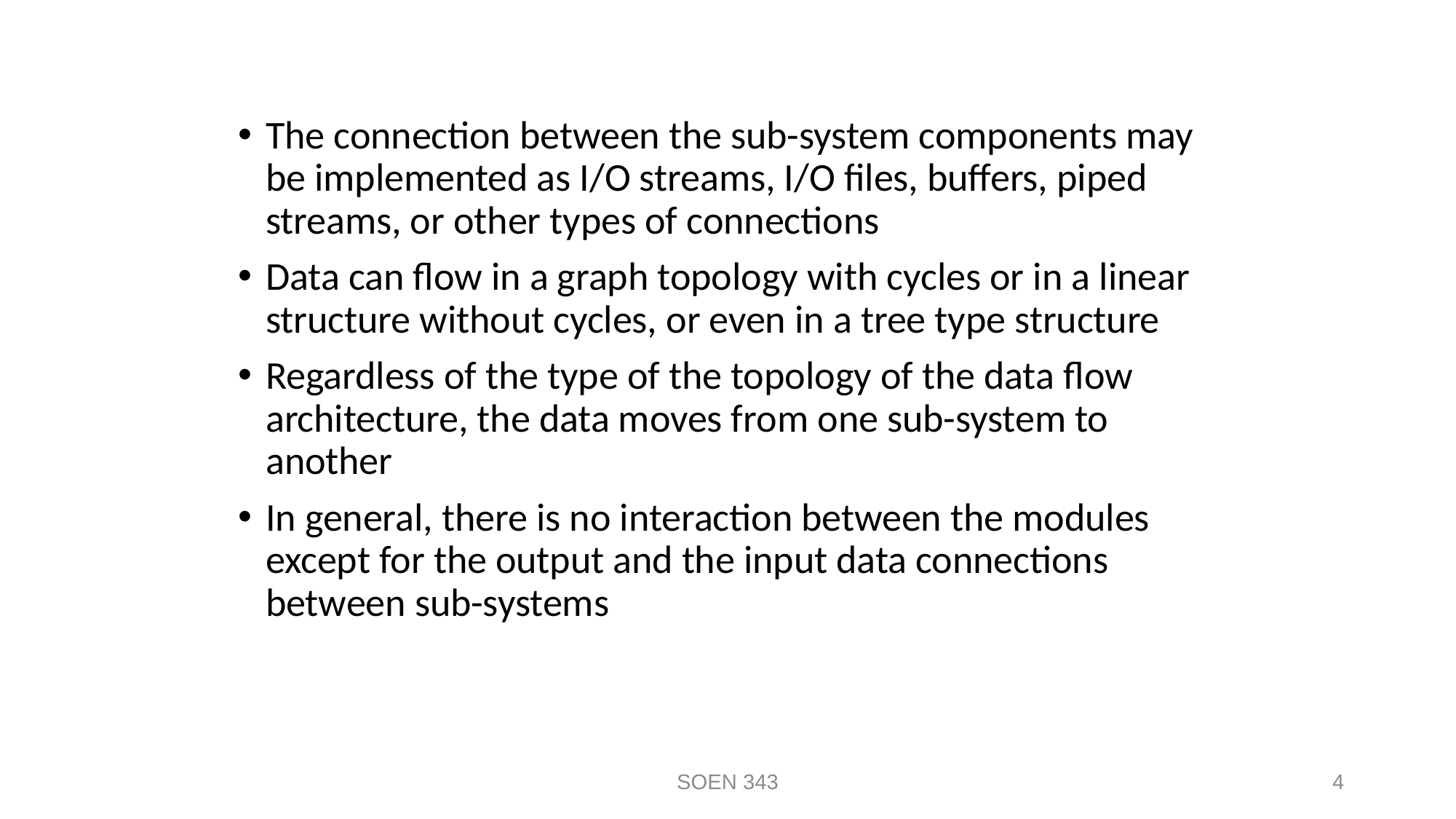

The connection between the sub-system components may be implemented as I/O streams, I/O files, buffers, piped streams, or other types of connections
Data can flow in a graph topology with cycles or in a linear structure without cycles, or even in a tree type structure
Regardless of the type of the topology of the data flow architecture, the data moves from one sub-system to another
In general, there is no interaction between the modules except for the output and the input data connections between sub-systems
SOEN 343
4